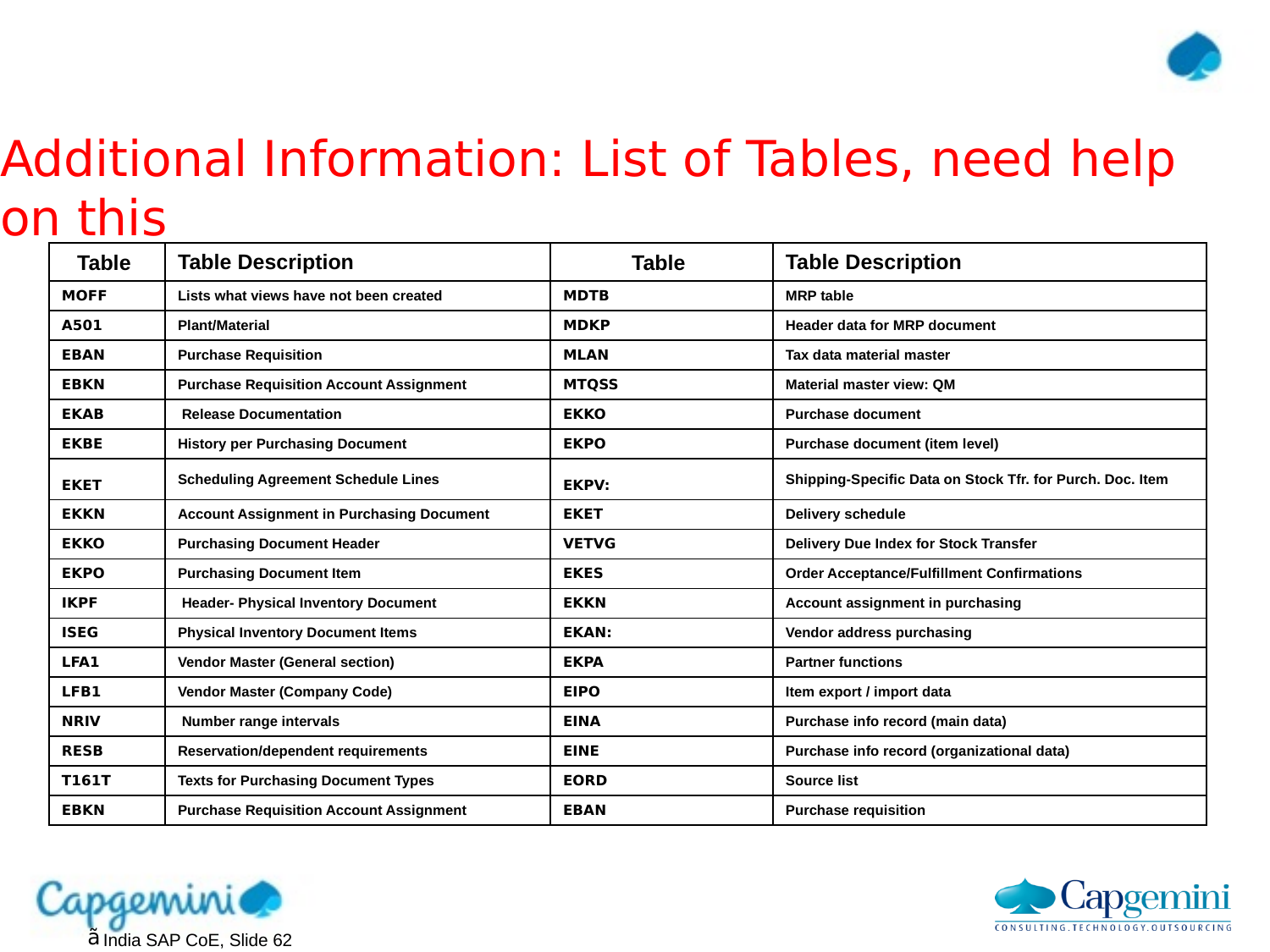

Additional Information: List of Tables, need help on this

| Table | Table Description | Table | Table Description |
| --- | --- | --- | --- |
| MOFF | Lists what views have not been created | MDTB | MRP table |
| A501 | Plant/Material | MDKP | Header data for MRP document |
| EBAN | Purchase Requisition | MLAN | Tax data material master |
| EBKN | Purchase Requisition Account Assignment | MTQSS | Material master view: QM |
| EKAB | Release Documentation | EKKO | Purchase document |
| EKBE | History per Purchasing Document | EKPO | Purchase document (item level) |
| EKET | Scheduling Agreement Schedule Lines | EKPV: | Shipping-Specific Data on Stock Tfr. for Purch. Doc. Item |
| EKKN | Account Assignment in Purchasing Document | EKET | Delivery schedule |
| EKKO | Purchasing Document Header | VETVG | Delivery Due Index for Stock Transfer |
| EKPO | Purchasing Document Item | EKES | Order Acceptance/Fulfillment Confirmations |
| IKPF | Header- Physical Inventory Document | EKKN | Account assignment in purchasing |
| ISEG | Physical Inventory Document Items | EKAN: | Vendor address purchasing |
| LFA1 | Vendor Master (General section) | EKPA | Partner functions |
| LFB1 | Vendor Master (Company Code) | EIPO | Item export / import data |
| NRIV | Number range intervals | EINA | Purchase info record (main data) |
| RESB | Reservation/dependent requirements | EINE | Purchase info record (organizational data) |
| T161T | Texts for Purchasing Document Types | EORD | Source list |
| EBKN | Purchase Requisition Account Assignment | EBAN | Purchase requisition |